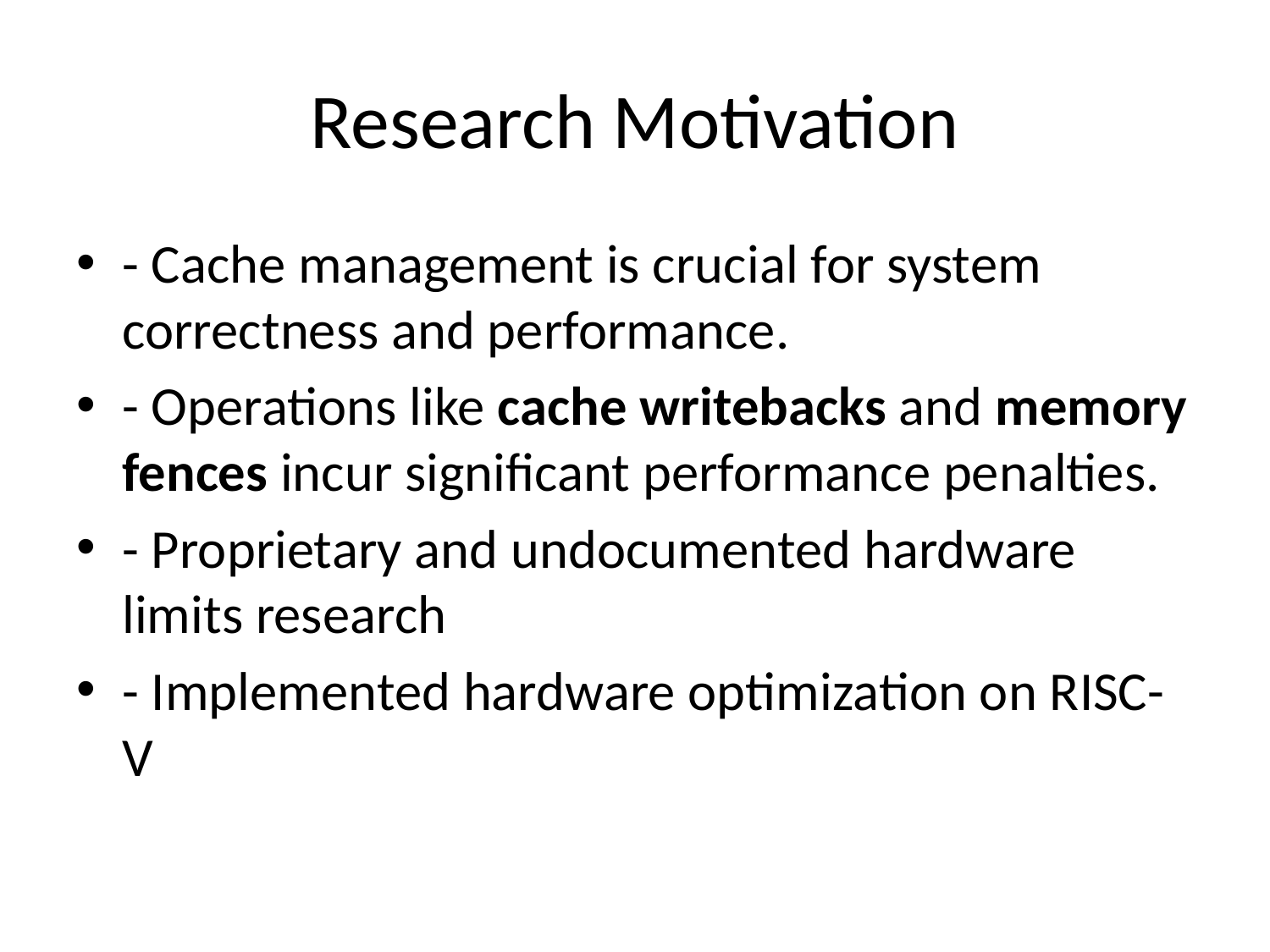

# Research Motivation
- Cache management is crucial for system correctness and performance.
- Operations like cache writebacks and memory fences incur significant performance penalties.
- Proprietary and undocumented hardware limits research
- Implemented hardware optimization on RISC-V